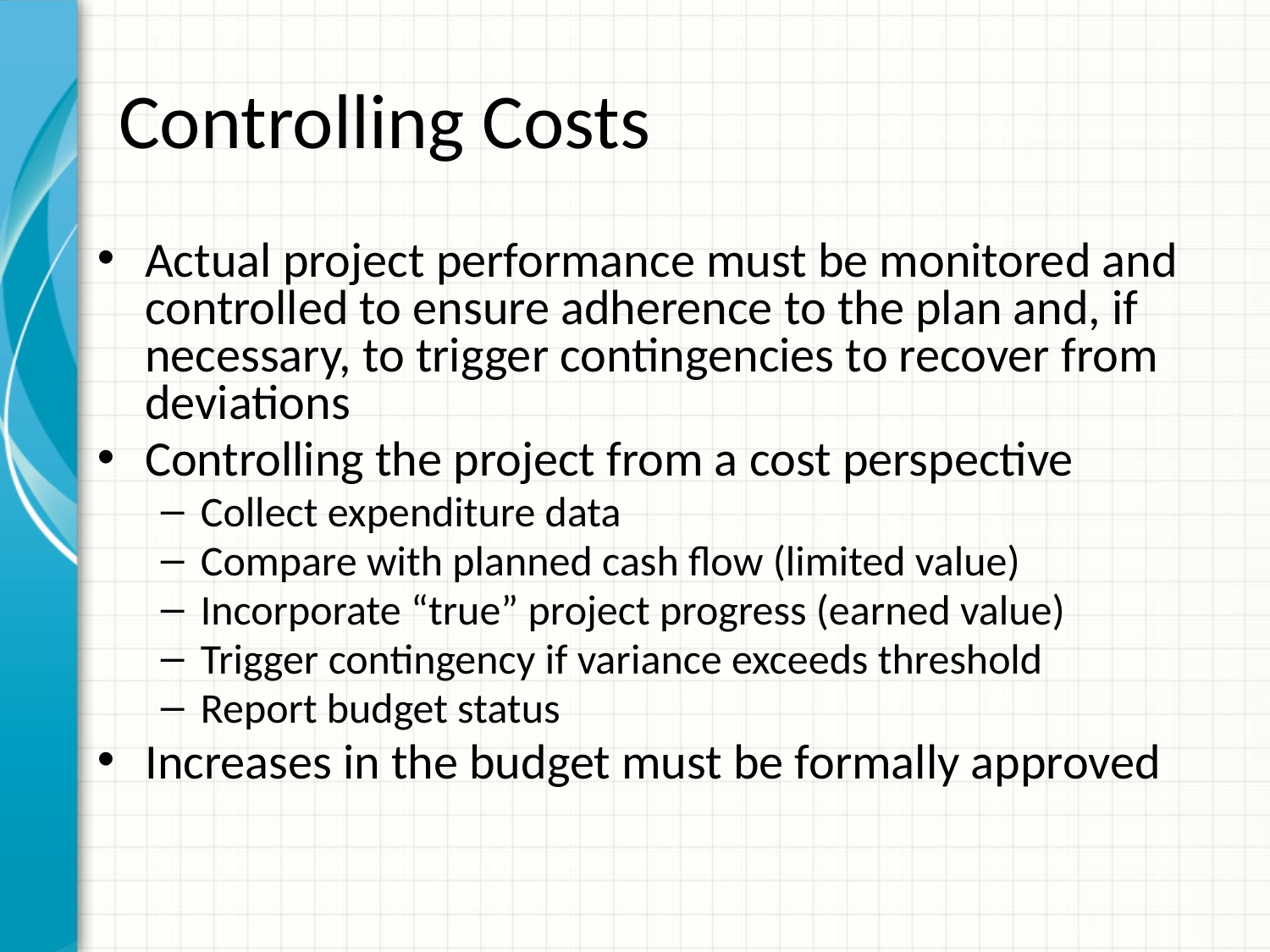

# Controlling Costs
Actual project performance must be monitored and controlled to ensure adherence to the plan and, if necessary, to trigger contingencies to recover from deviations
Controlling the project from a cost perspective
Collect expenditure data
Compare with planned cash flow (limited value)
Incorporate “true” project progress (earned value)
Trigger contingency if variance exceeds threshold
Report budget status
Increases in the budget must be formally approved